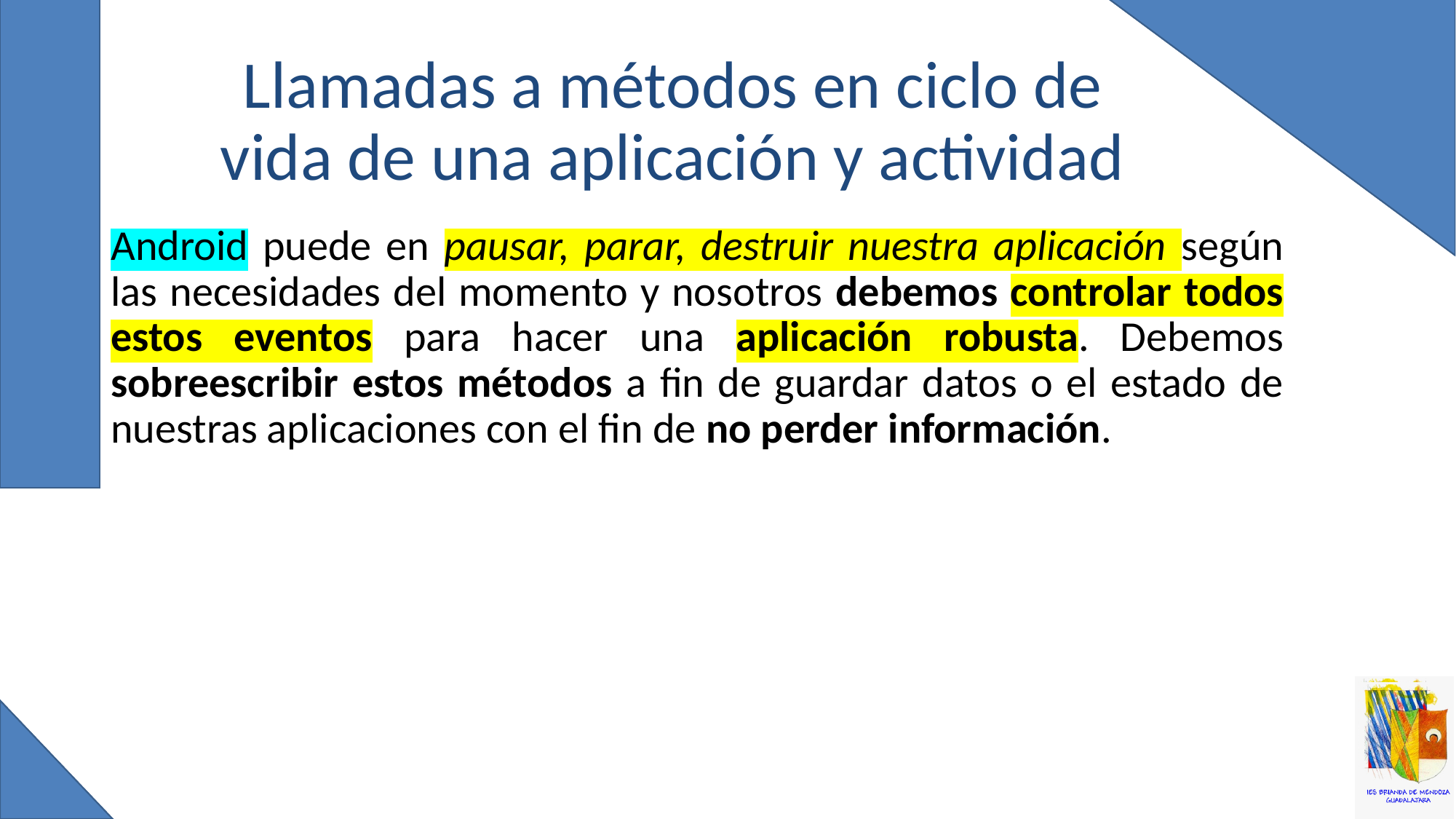

# Llamadas a métodos en ciclo de vida de una aplicación y actividad
Android puede en pausar, parar, destruir nuestra aplicación según las necesidades del momento y nosotros debemos controlar todos estos eventos para hacer una aplicación robusta. Debemos sobreescribir estos métodos a fin de guardar datos o el estado de nuestras aplicaciones con el fin de no perder información.